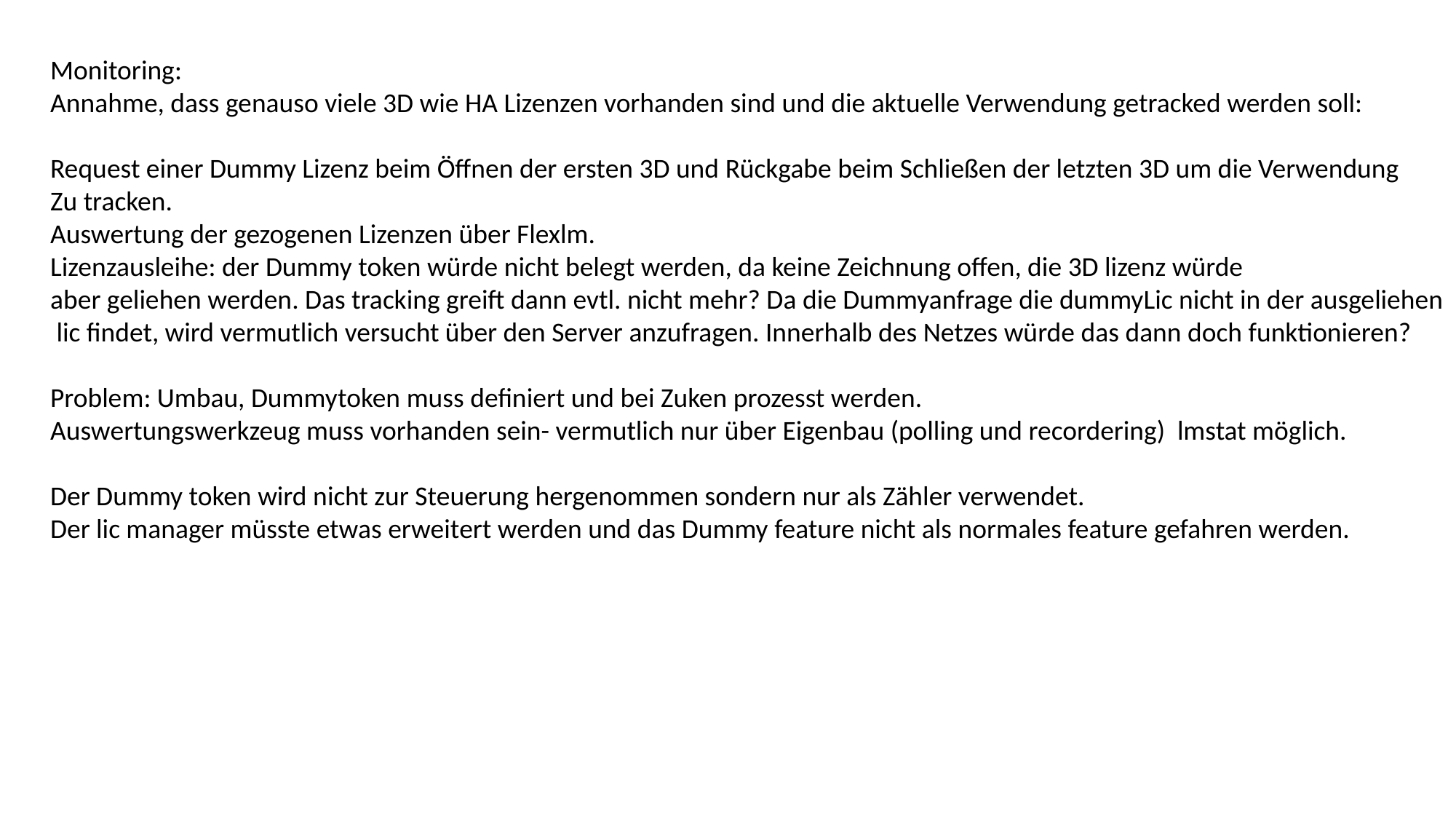

Monitoring:
Annahme, dass genauso viele 3D wie HA Lizenzen vorhanden sind und die aktuelle Verwendung getracked werden soll:

Request einer Dummy Lizenz beim Öffnen der ersten 3D und Rückgabe beim Schließen der letzten 3D um die Verwendung
Zu tracken.
Auswertung der gezogenen Lizenzen über Flexlm.
Lizenzausleihe: der Dummy token würde nicht belegt werden, da keine Zeichnung offen, die 3D lizenz würde
aber geliehen werden. Das tracking greift dann evtl. nicht mehr? Da die Dummyanfrage die dummyLic nicht in der ausgeliehen
 lic findet, wird vermutlich versucht über den Server anzufragen. Innerhalb des Netzes würde das dann doch funktionieren?

Problem: Umbau, Dummytoken muss definiert und bei Zuken prozesst werden.
Auswertungswerkzeug muss vorhanden sein- vermutlich nur über Eigenbau (polling und recordering)  lmstat möglich.

Der Dummy token wird nicht zur Steuerung hergenommen sondern nur als Zähler verwendet.
Der lic manager müsste etwas erweitert werden und das Dummy feature nicht als normales feature gefahren werden.